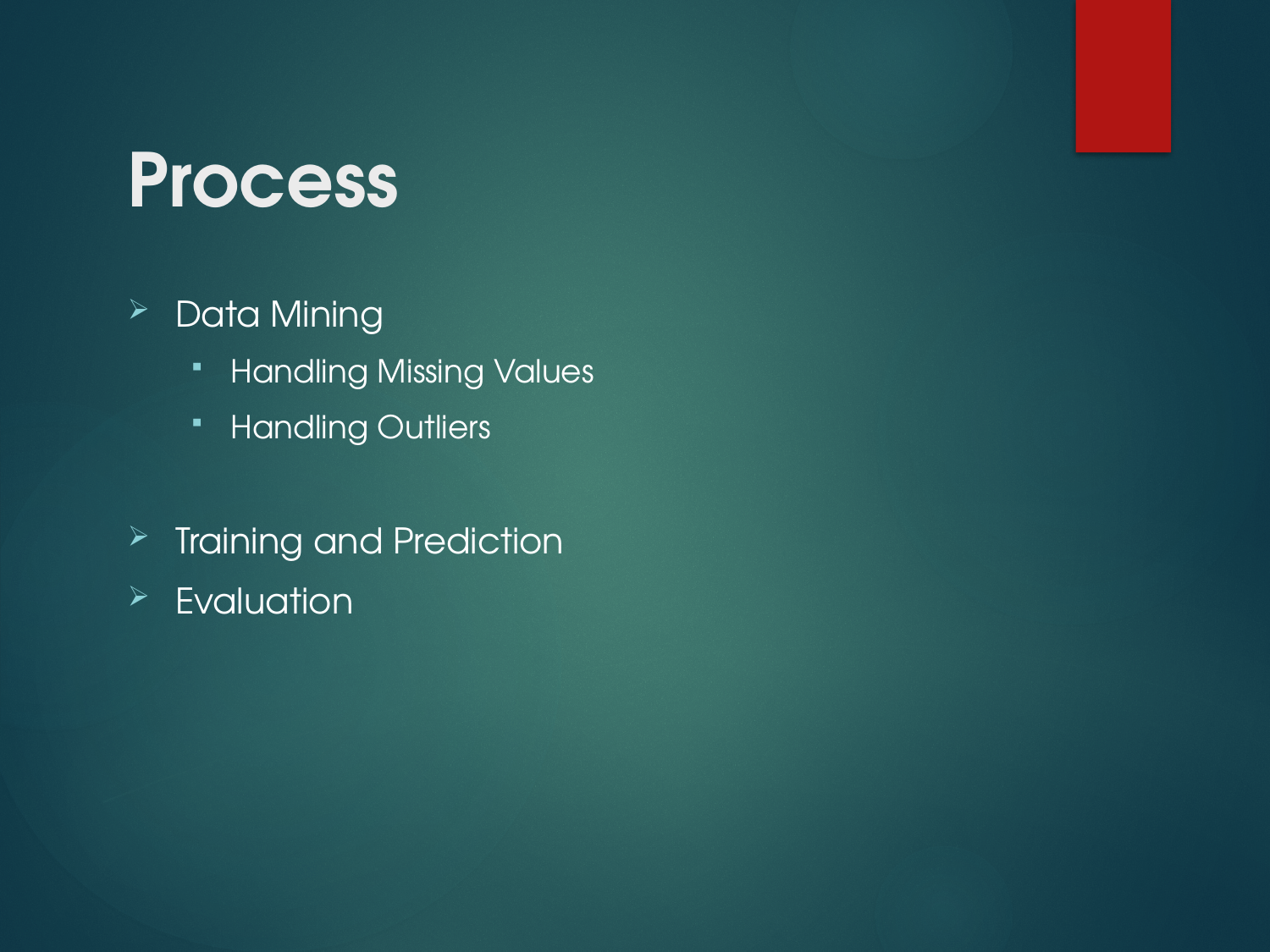

# Process
Data Mining
Handling Missing Values
Handling Outliers

Training and Prediction
Evaluation